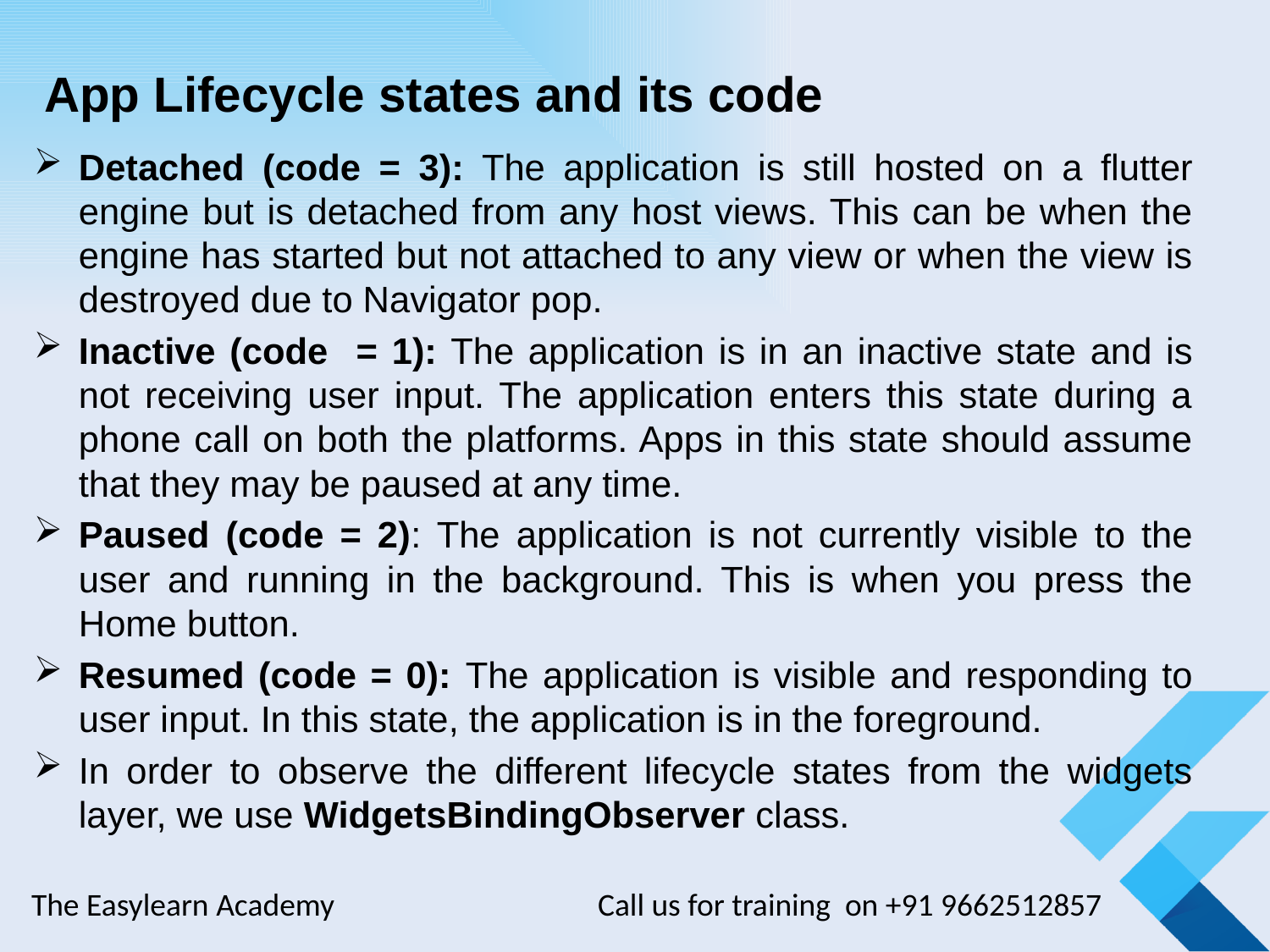

# App Lifecycle states and its code
Detached (code = 3): The application is still hosted on a flutter engine but is detached from any host views. This can be when the engine has started but not attached to any view or when the view is destroyed due to Navigator pop.
Inactive (code  = 1): The application is in an inactive state and is not receiving user input. The application enters this state during a phone call on both the platforms. Apps in this state should assume that they may be paused at any time.
Paused (code = 2): The application is not currently visible to the user and running in the background. This is when you press the Home button.
Resumed (code = 0): The application is visible and responding to user input. In this state, the application is in the foreground.
In order to observe the different lifecycle states from the widgets layer, we use WidgetsBindingObserver class.